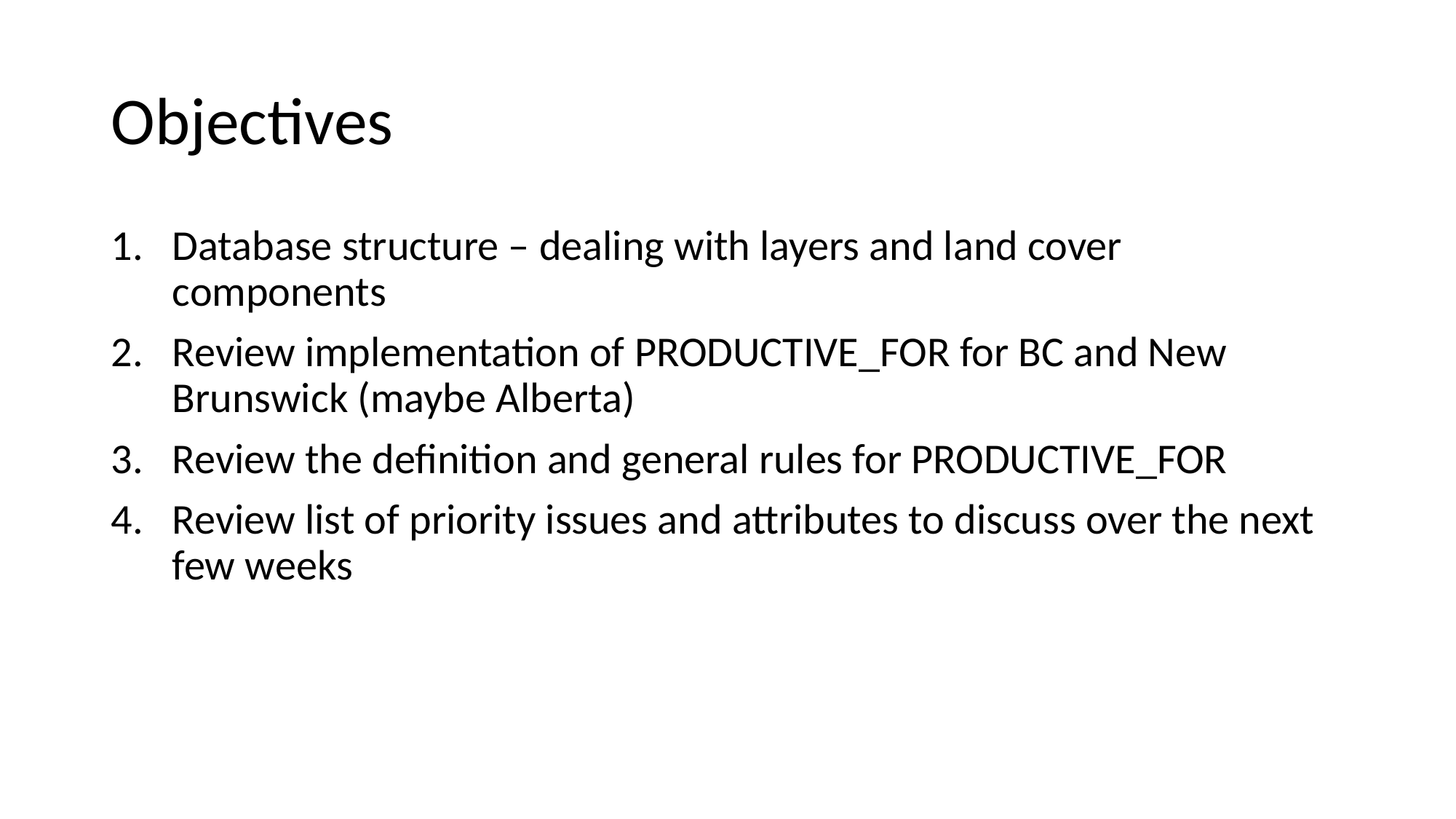

# Objectives
Database structure – dealing with layers and land cover components
Review implementation of PRODUCTIVE_FOR for BC and New Brunswick (maybe Alberta)
Review the definition and general rules for PRODUCTIVE_FOR
Review list of priority issues and attributes to discuss over the next few weeks